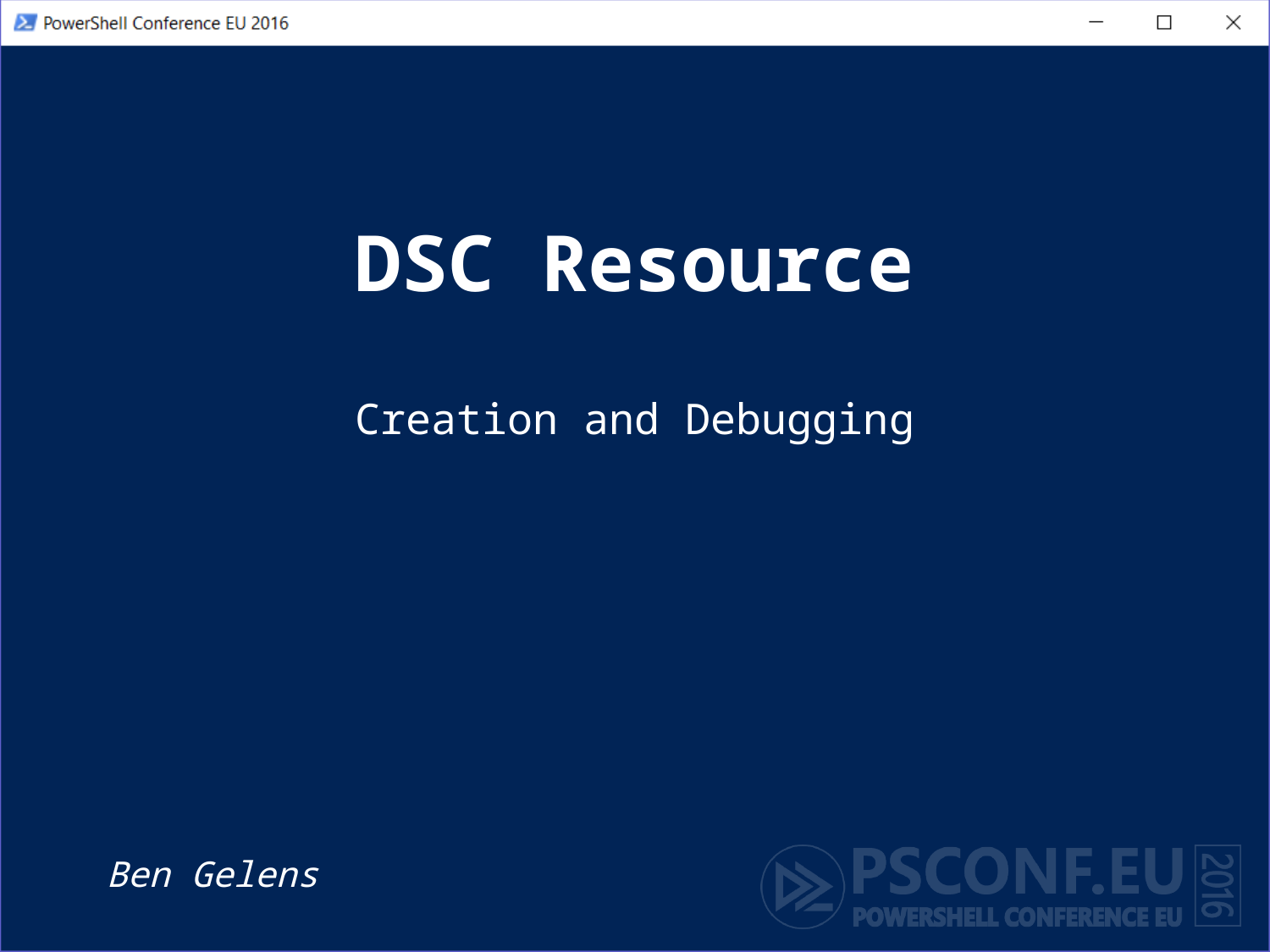

# DSC Resource
Creation and Debugging
Ben Gelens